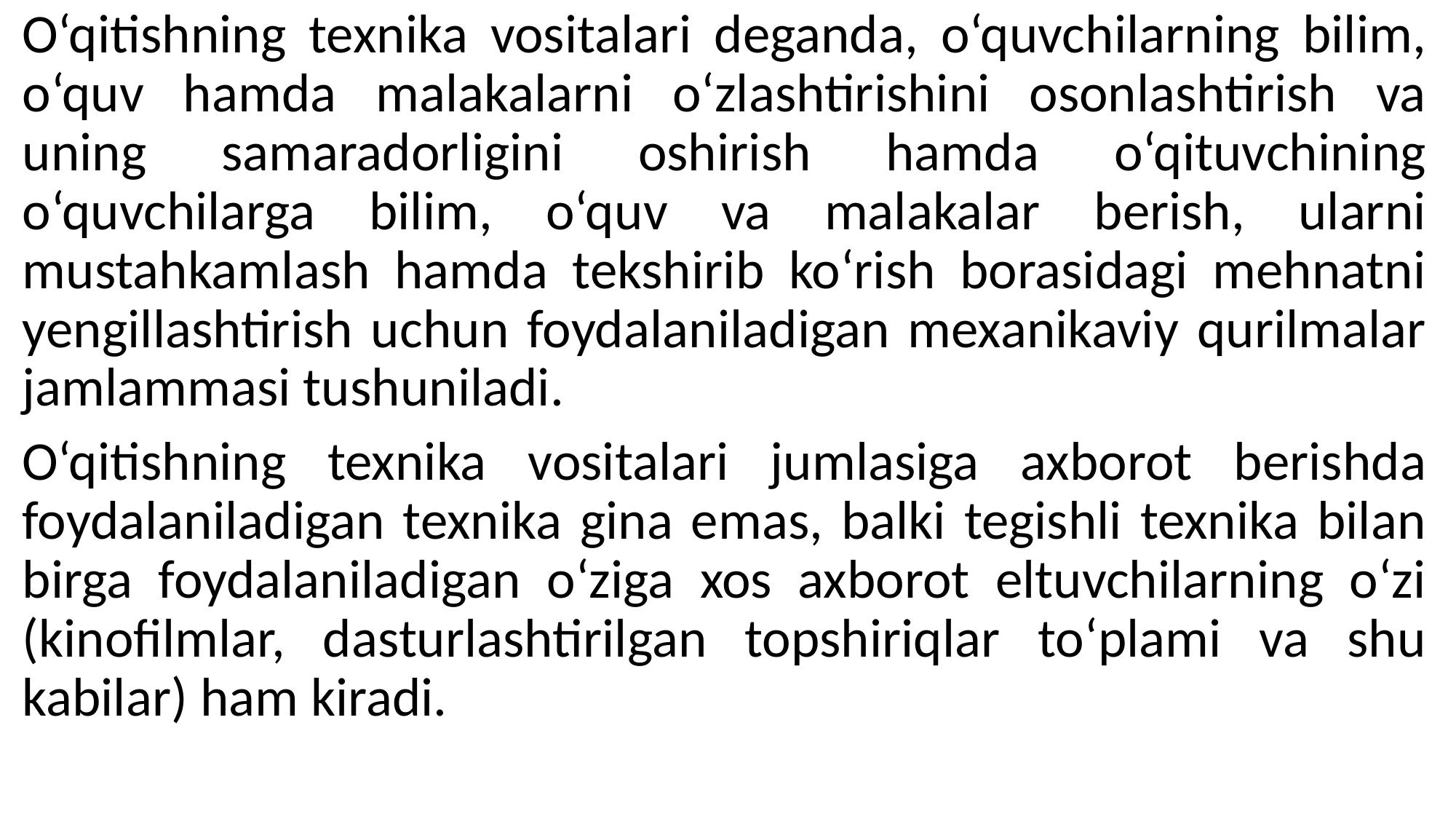

O‘qitishning texnika vositalari deganda, o‘quvchilarning bilim, o‘quv hamda malakalarni o‘zlashtirishini osonlashtirish va uning samaradorligini oshirish hamda o‘qituvchining o‘quvchilarga bilim, o‘quv va malakalar berish, ularni mustahkamlash hamda tekshirib ko‘rish borasidagi mehnatni yengillashtirish uchun foydalaniladigan mexanikaviy qurilmalar jamlammasi tushuniladi.
O‘qitishning texnika vositalari jumlasiga axborot berishda foydalaniladigan texnika gina emas, balki tegishli texnika bilan birga foydalaniladigan o‘ziga xos axborot eltuvchilarning o‘zi (kinofilmlar, dasturlashtirilgan topshiriqlar to‘plami va shu kabilar) ham kiradi.